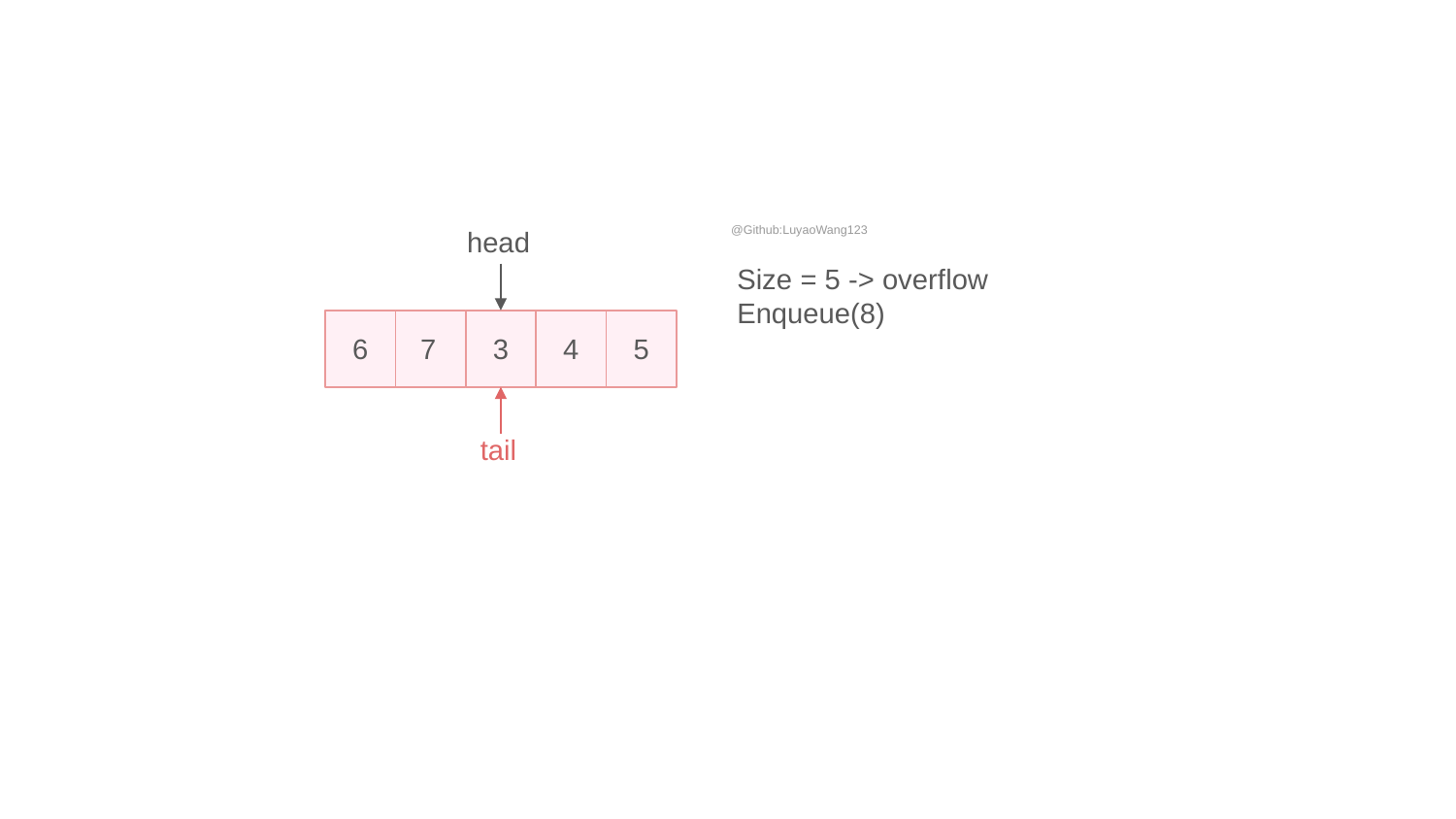

head
@Github:LuyaoWang123
Size = 5 -> overflow
Enqueue(8)

6
7
3
4
5
tail